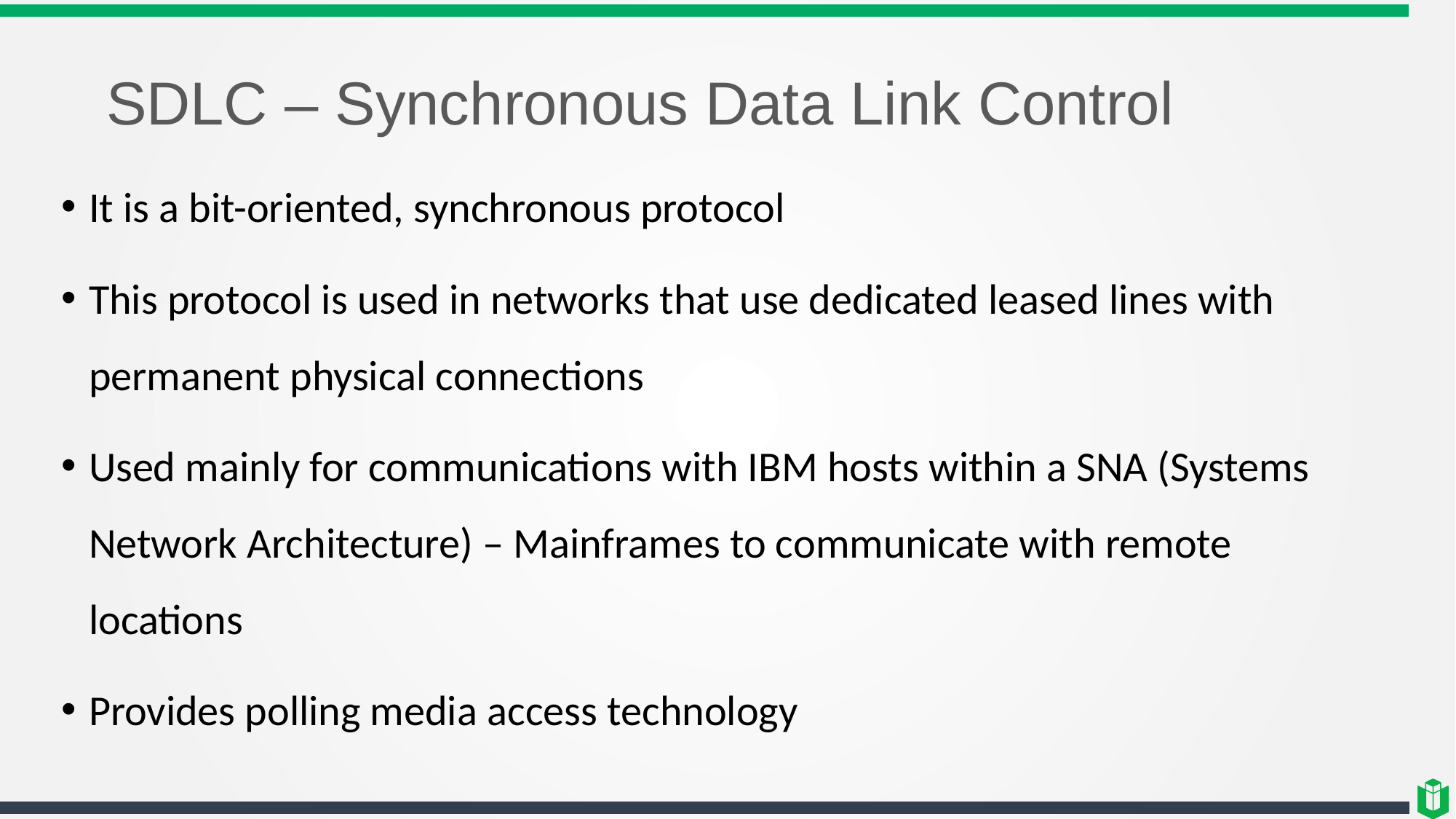

# SDLC – Synchronous Data Link Control
It is a bit-oriented, synchronous protocol
This protocol is used in networks that use dedicated leased lines with permanent physical connections
Used mainly for communications with IBM hosts within a SNA (Systems Network Architecture) – Mainframes to communicate with remote locations
Provides polling media access technology